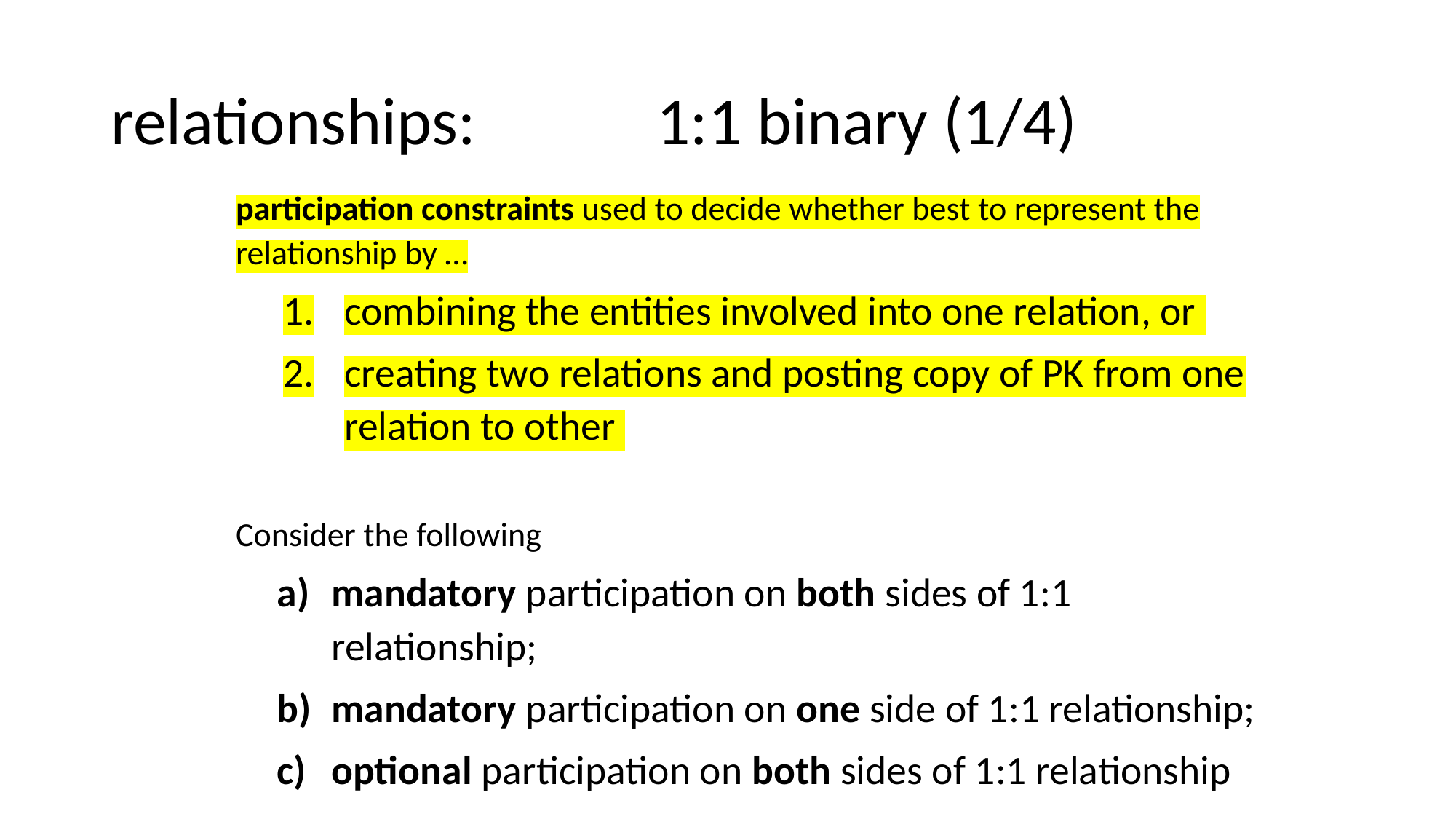

# relationships:		1:1 binary (1/4)
participation constraints used to decide whether best to represent the relationship by …
combining the entities involved into one relation, or
creating two relations and posting copy of PK from one relation to other

Consider the following
mandatory participation on both sides of 1:1 relationship;
mandatory participation on one side of 1:1 relationship;
optional participation on both sides of 1:1 relationship